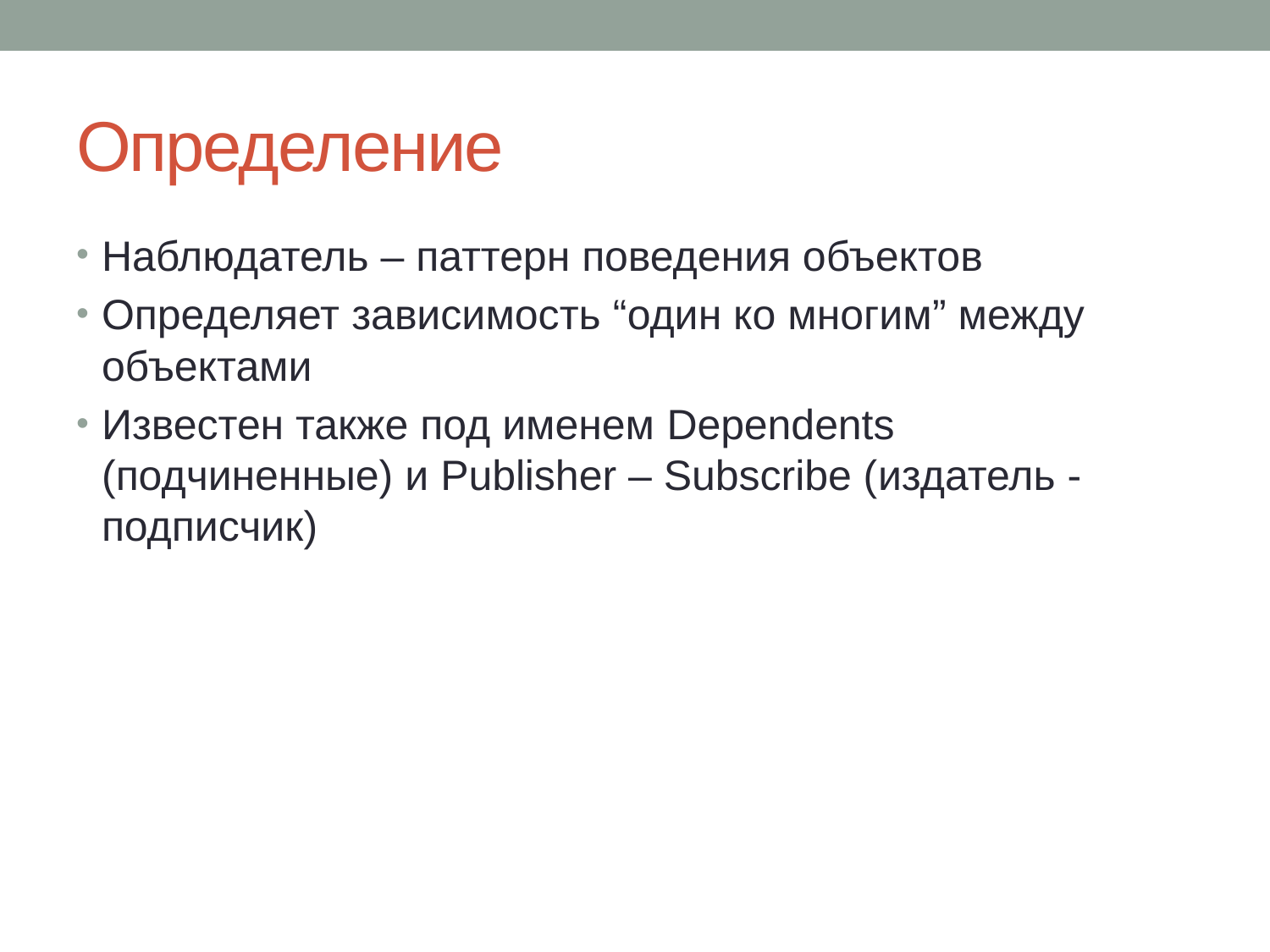

# Определение
Наблюдатель – паттерн поведения объектов
Определяет зависимость “один ко многим” между объектами
Известен также под именем Dependents (подчиненные) и Publisher – Subscribe (издатель - подписчик)